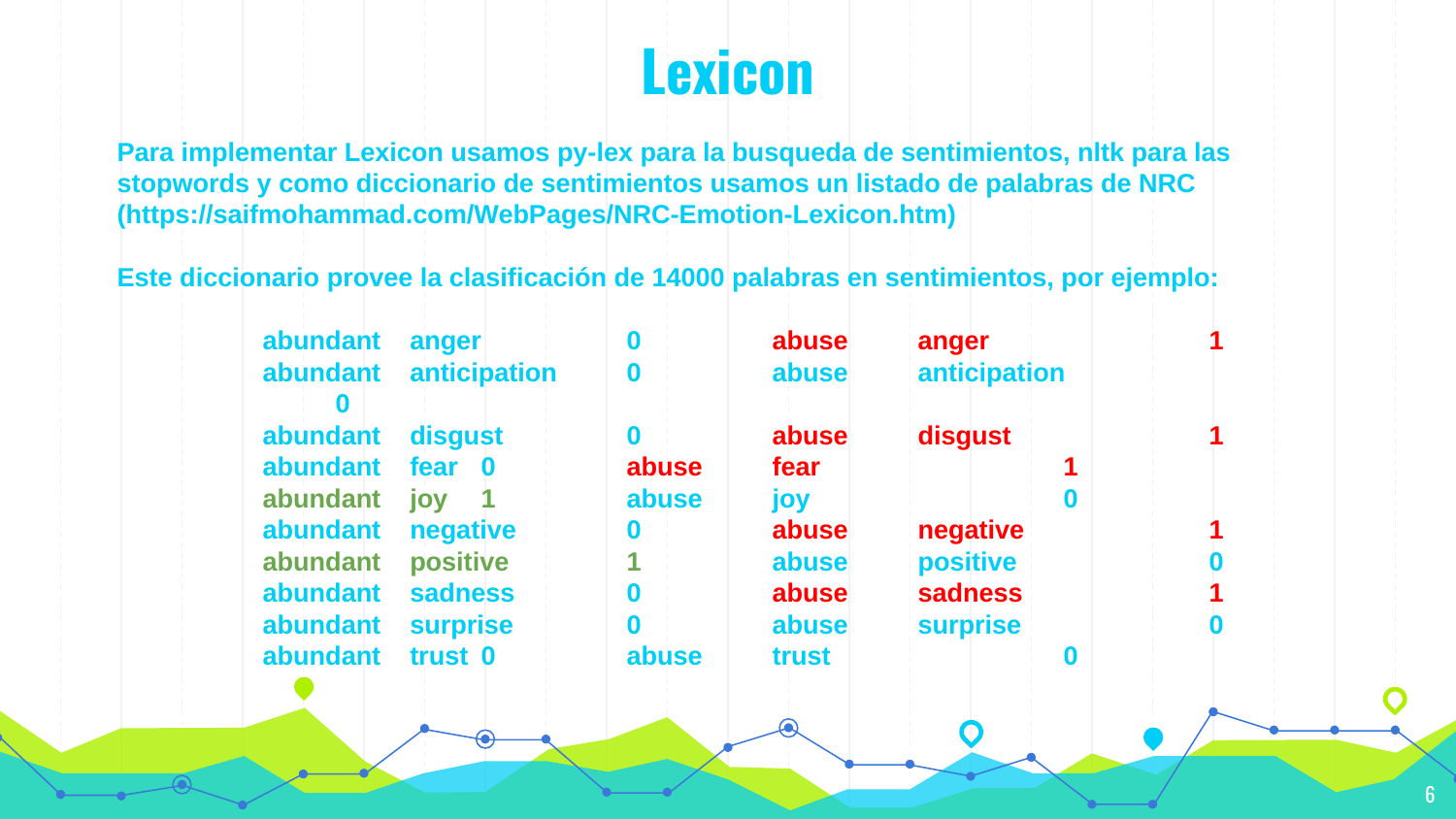

# Lexicon
Para implementar Lexicon usamos py-lex para la busqueda de sentimientos, nltk para las stopwords y como diccionario de sentimientos usamos un listado de palabras de NRC (https://saifmohammad.com/WebPages/NRC-Emotion-Lexicon.htm)

Este diccionario provee la clasificación de 14000 palabras en sentimientos, por ejemplo:

abundant    anger	0  	abuse    	anger   	 	1
abundant    anticipation	0  	abuse    	anticipation		0
abundant    disgust	0  	abuse    	disgust   		1
abundant    fear	0  	abuse    	fear		1
abundant    joy   	1  	abuse    	joy   		0
abundant    negative	0  	abuse    	negative   	 	1
abundant    positive	1  	abuse    	positive   	 	0
abundant    sadness	0  	abuse    	sadness   		1
abundant    surprise	0  	abuse    	surprise   	 	0
abundant    trust	0  	abuse    	trust   		0

6